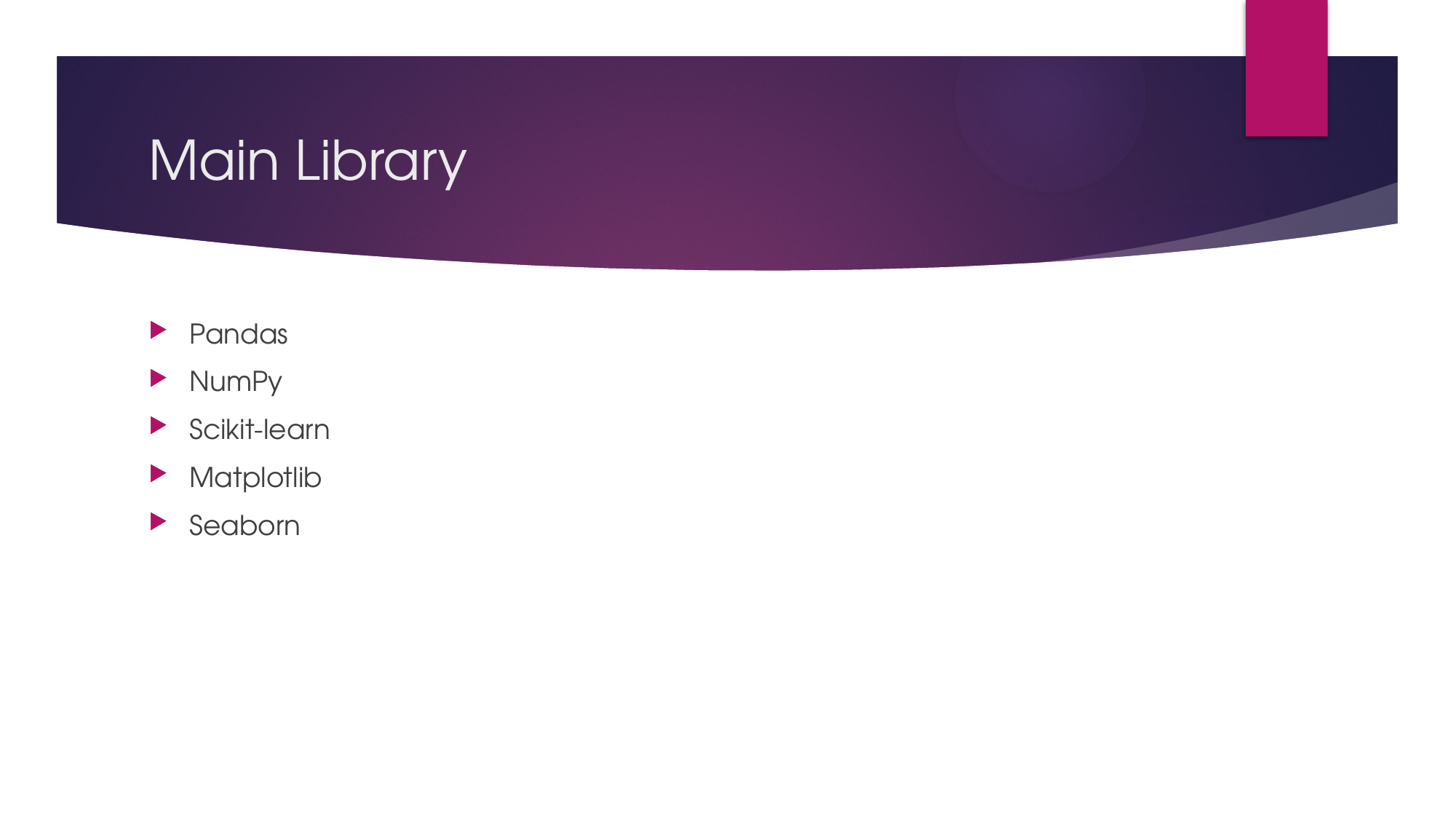

# Main Library
Pandas
NumPy
Scikit-learn
Matplotlib
Seaborn